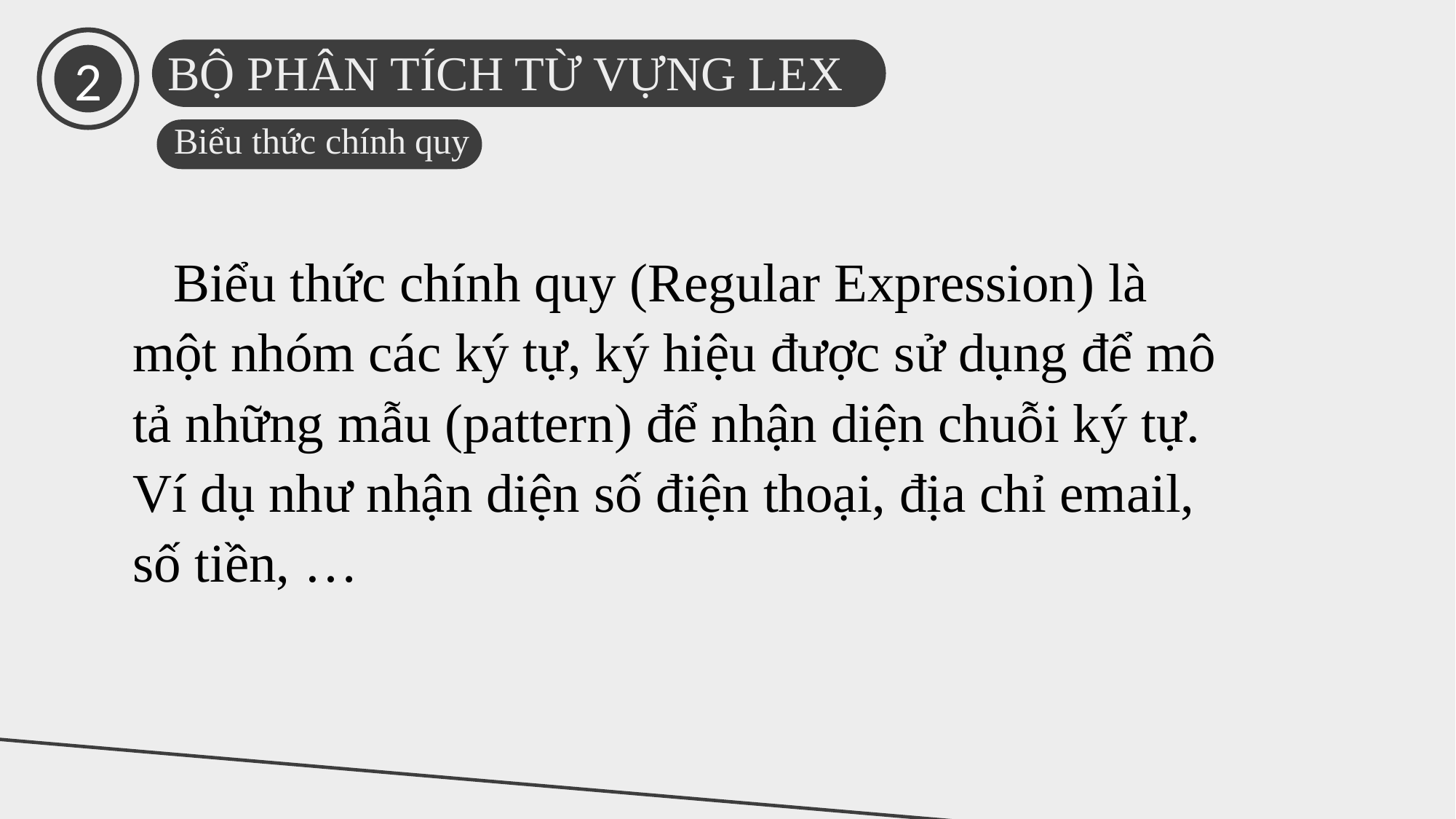

2
BỘ PHÂN TÍCH TỪ VỰNG LEX

Biểu thức chính quy

Biểu thức chính quy (Regular Expression) là một nhóm các ký tự, ký hiệu được sử dụng để mô tả những mẫu (pattern) để nhận diện chuỗi ký tự. Ví dụ như nhận diện số điện thoại, địa chỉ email, số tiền, …